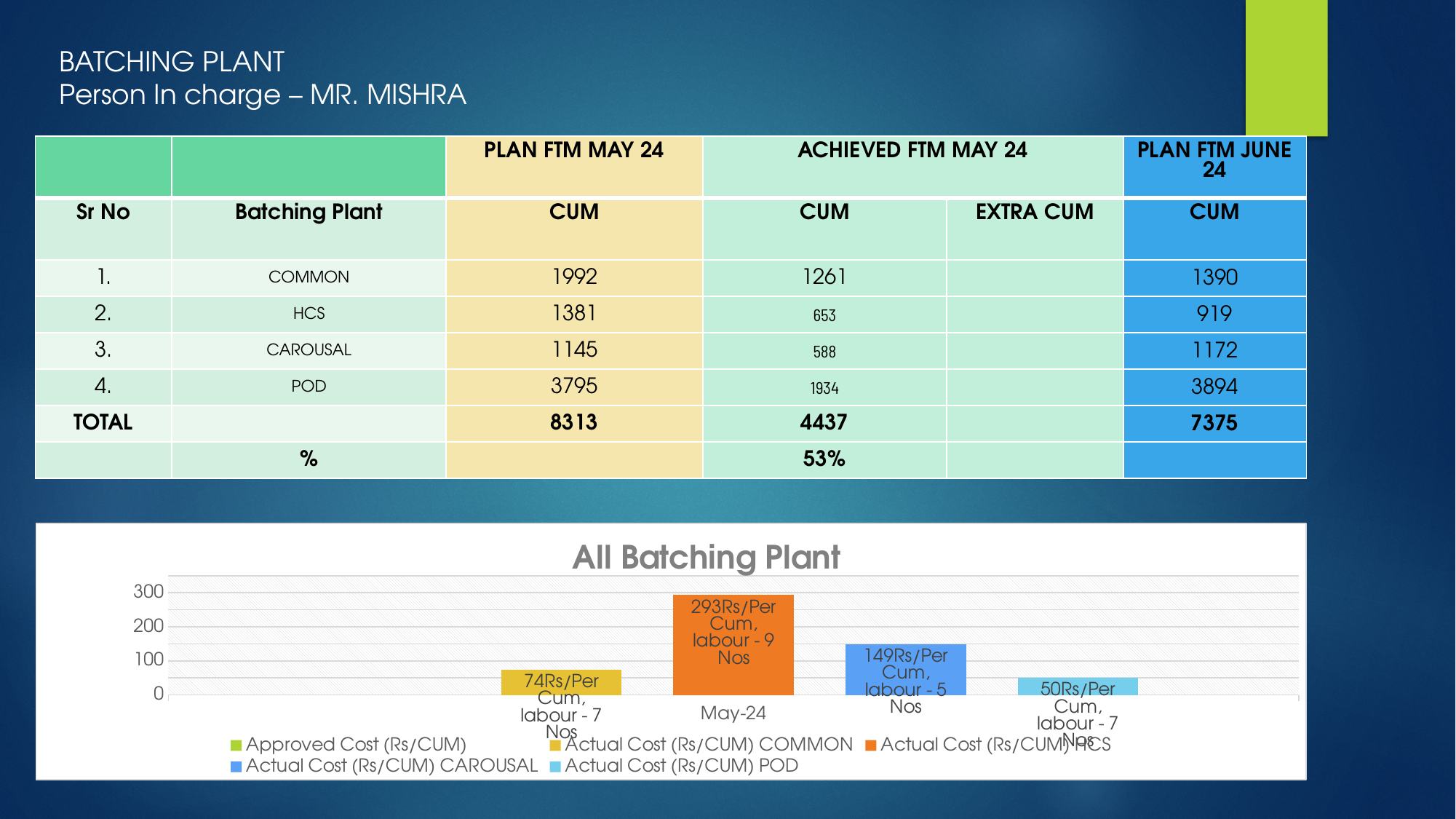

BATCHING PLANT
Person In charge – MR. MISHRA
|  |  | PLAN FTM MAY 24 | ACHIEVED FTM MAY 24 |  | PLAN FTM JUNE 24 |
| --- | --- | --- | --- | --- | --- |
| Sr No | Batching Plant | CUM | CUM | EXTRA CUM | CUM |
| 1. | COMMON | 1992 | 1261 |  | 1390 |
| 2. | HCS | 1381 | 653 |  | 919 |
| 3. | CAROUSAL | 1145 | 588 |  | 1172 |
| 4. | POD | 3795 | 1934 |  | 3894 |
| TOTAL |  | 8313 | 4437 |  | 7375 |
|  | % |  | 53% |  |  |

### Chart: All Batching Plant

| Category | Approved Cost (Rs/CUM) | Actual Cost (Rs/CUM) | Actual Cost (Rs/CUM) | Actual Cost (Rs/CUM) | Actual Cost (Rs/CUM) |
|---|---|---|---|---|---|
| 45413 | None | 74.0 | 293.0 | 149.0 | 50.0 |